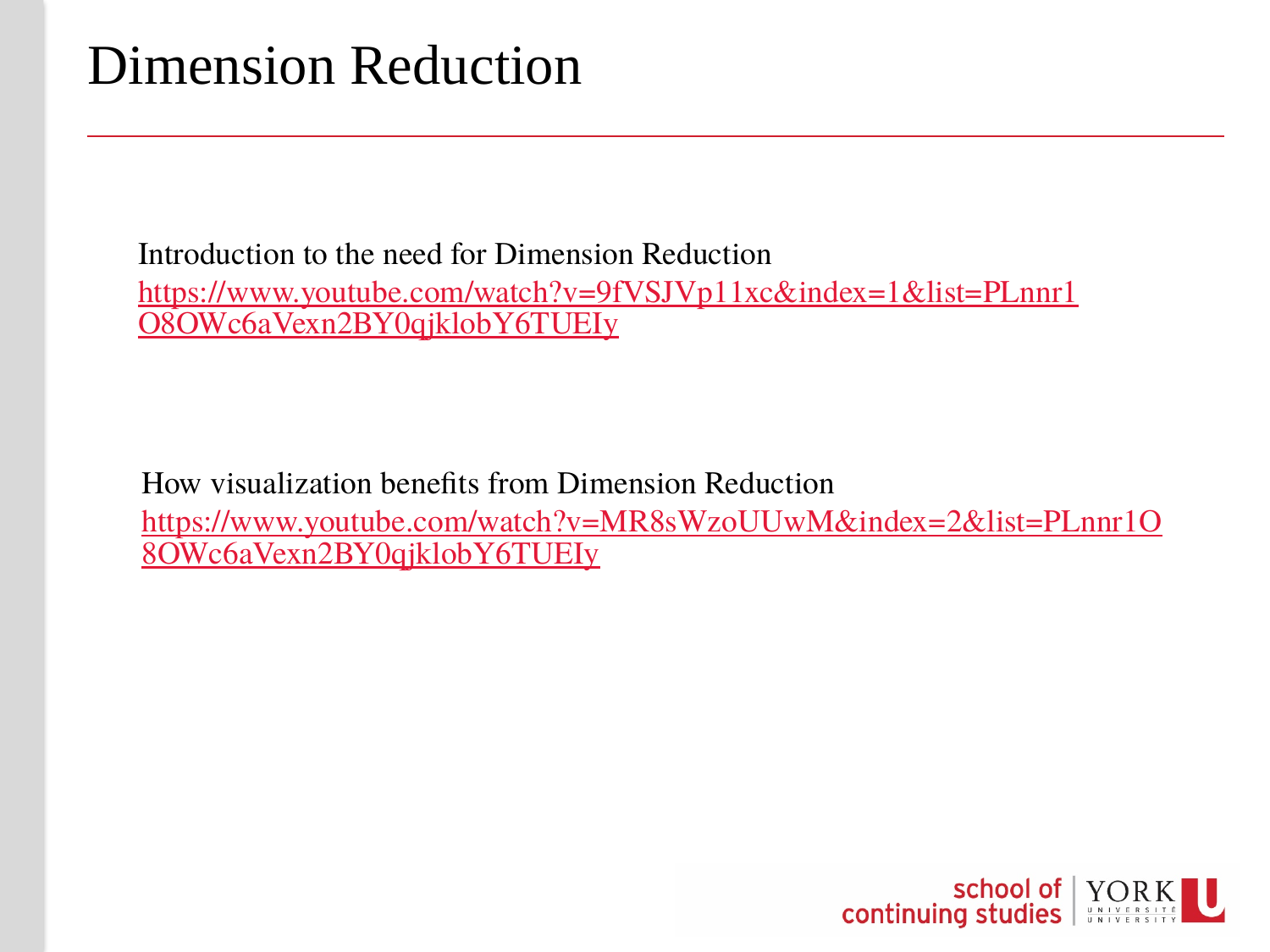

# Dimension Reduction

Introduction to the need for Dimension Reduction
https://www.youtube.com/watch?v=9fVSJVp11xc&index=1&list=PLnnr1O8OWc6aVexn2BY0qjklobY6TUEIy

How visualization benefits from Dimension Reduction
https://www.youtube.com/watch?v=MR8sWzoUUwM&index=2&list=PLnnr1O8OWc6aVexn2BY0qjklobY6TUEIy